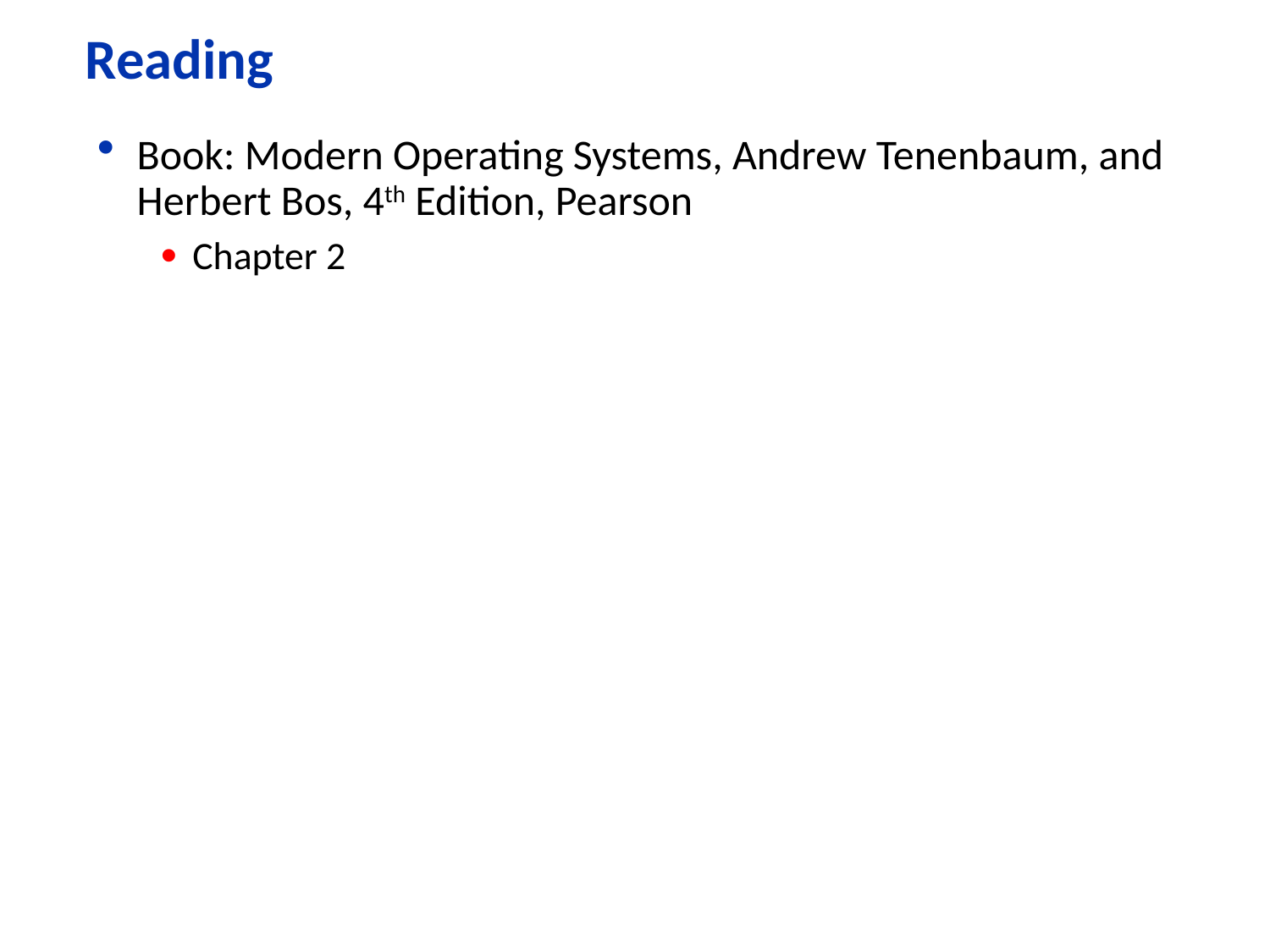

# Reading
Book: Modern Operating Systems, Andrew Tenenbaum, and Herbert Bos, 4th Edition, Pearson
Chapter 2